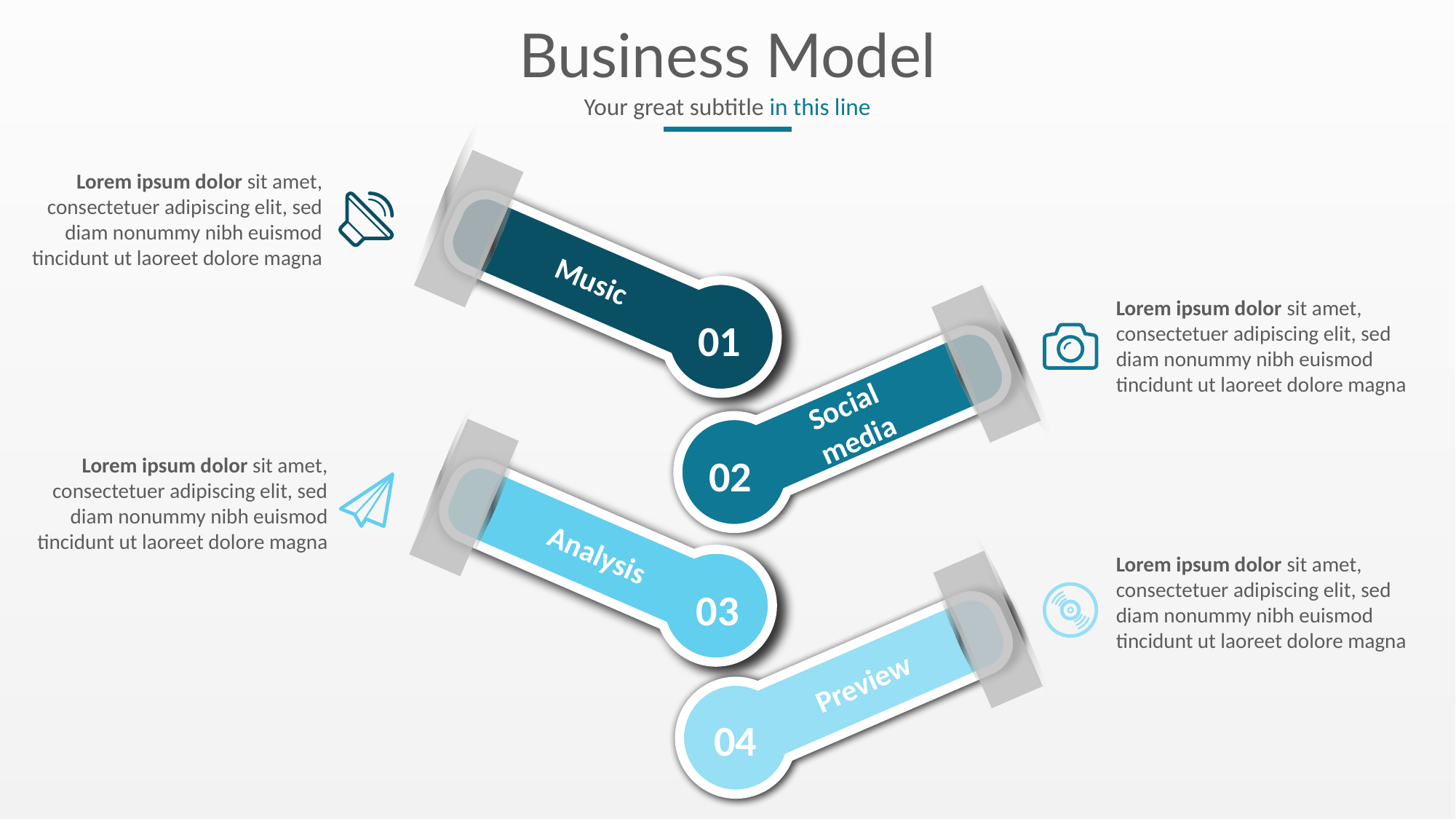

# Business Model
Your great subtitle in this line

Music
01
Lorem ipsum dolor sit amet, consectetuer adipiscing elit, sed diam nonummy nibh euismod tincidunt ut laoreet dolore magna

Lorem ipsum dolor sit amet, consectetuer adipiscing elit, sed diam nonummy nibh euismod tincidunt ut laoreet dolore magna

Social media
02

Analysis
03
Lorem ipsum dolor sit amet, consectetuer adipiscing elit, sed diam nonummy nibh euismod tincidunt ut laoreet dolore magna

Lorem ipsum dolor sit amet, consectetuer adipiscing elit, sed diam nonummy nibh euismod tincidunt ut laoreet dolore magna

Preview
04